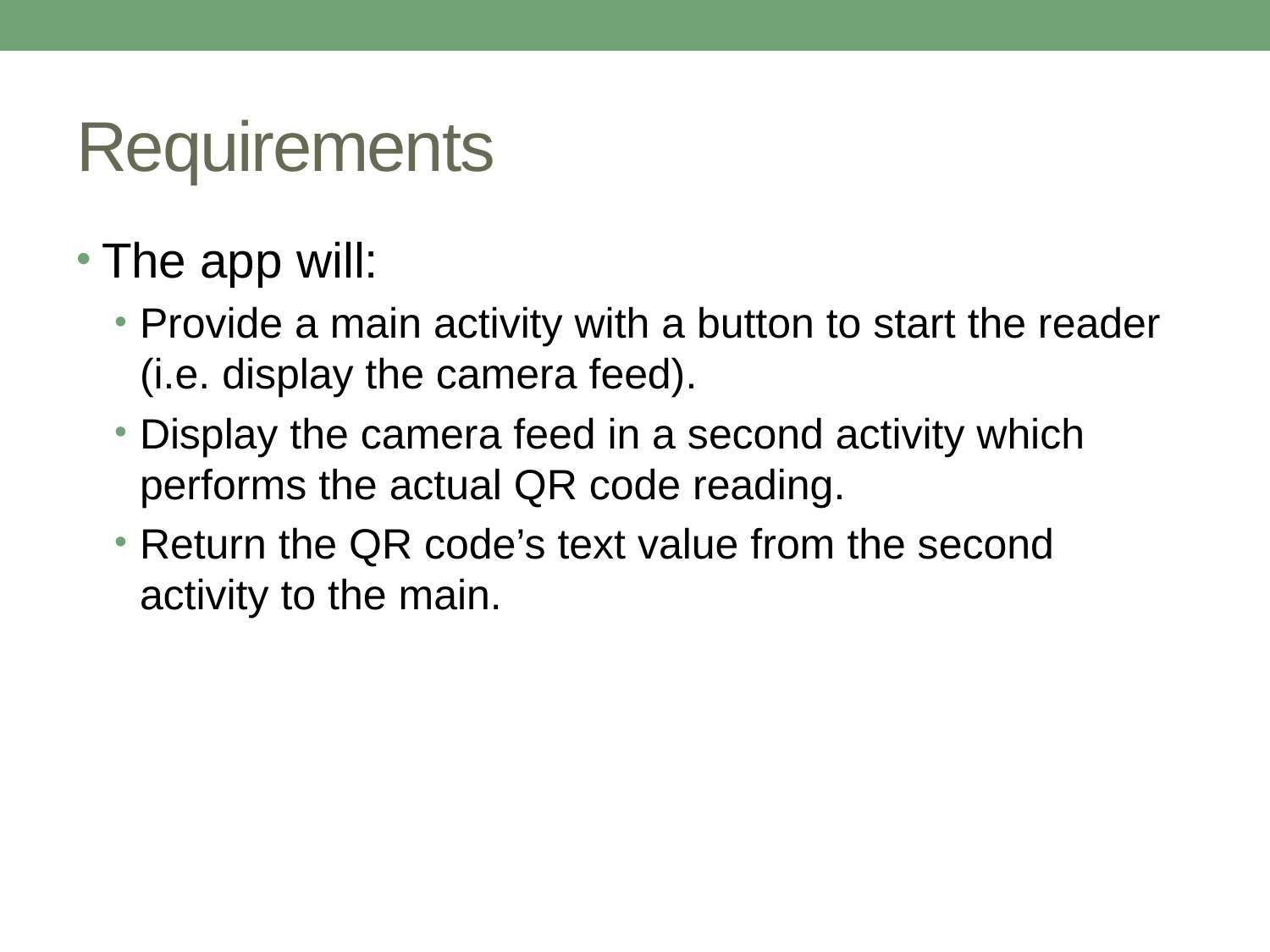

# Requirements
The app will:
Provide a main activity with a button to start the reader (i.e. display the camera feed).
Display the camera feed in a second activity which performs the actual QR code reading.
Return the QR code’s text value from the second activity to the main.